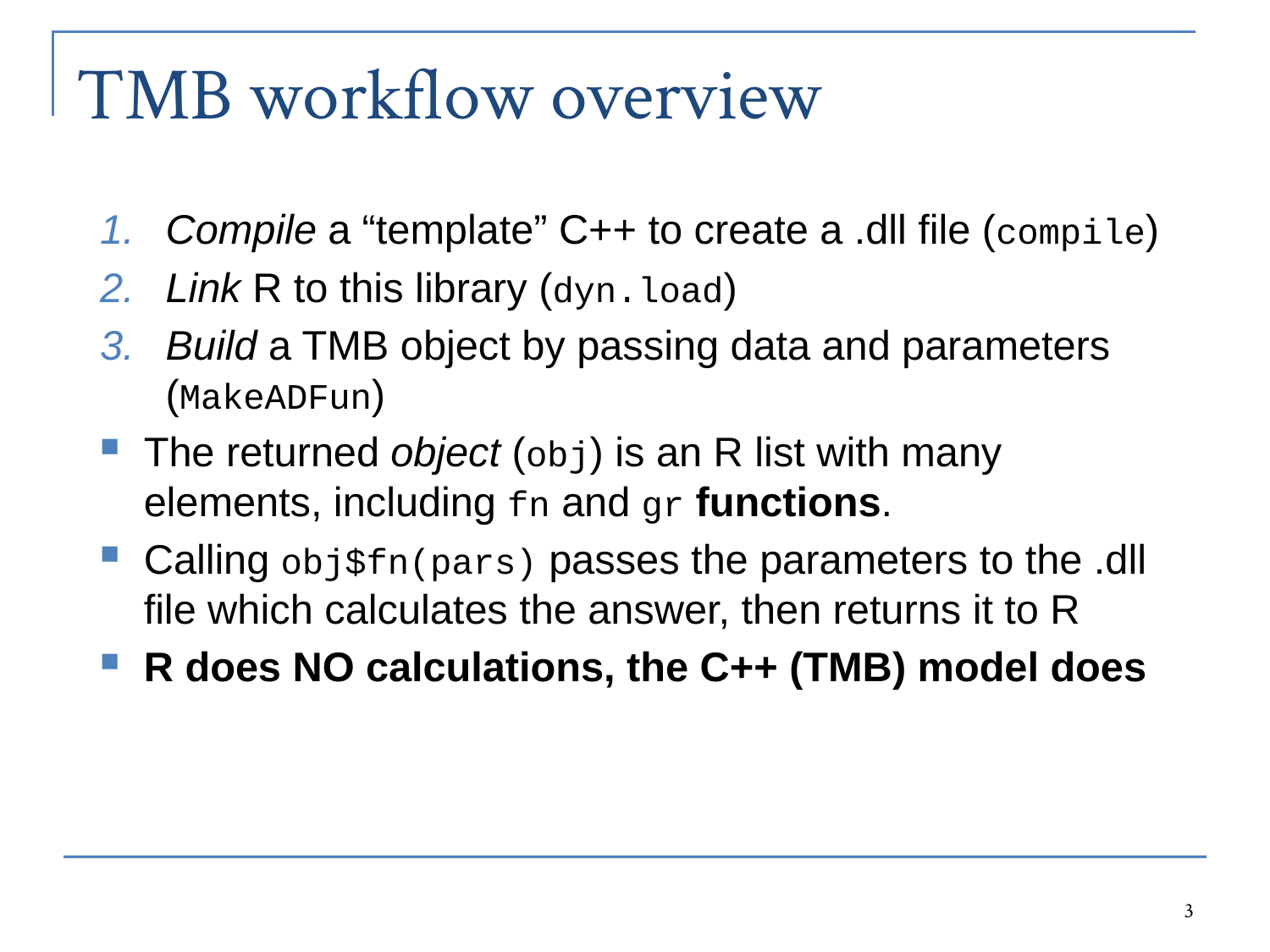

# TMB workflow overview
Compile a “template” C++ to create a .dll file (compile)
Link R to this library (dyn.load)
Build a TMB object by passing data and parameters (MakeADFun)
The returned object (obj) is an R list with many elements, including fn and gr functions.
Calling obj$fn(pars) passes the parameters to the .dll file which calculates the answer, then returns it to R
R does NO calculations, the C++ (TMB) model does
3